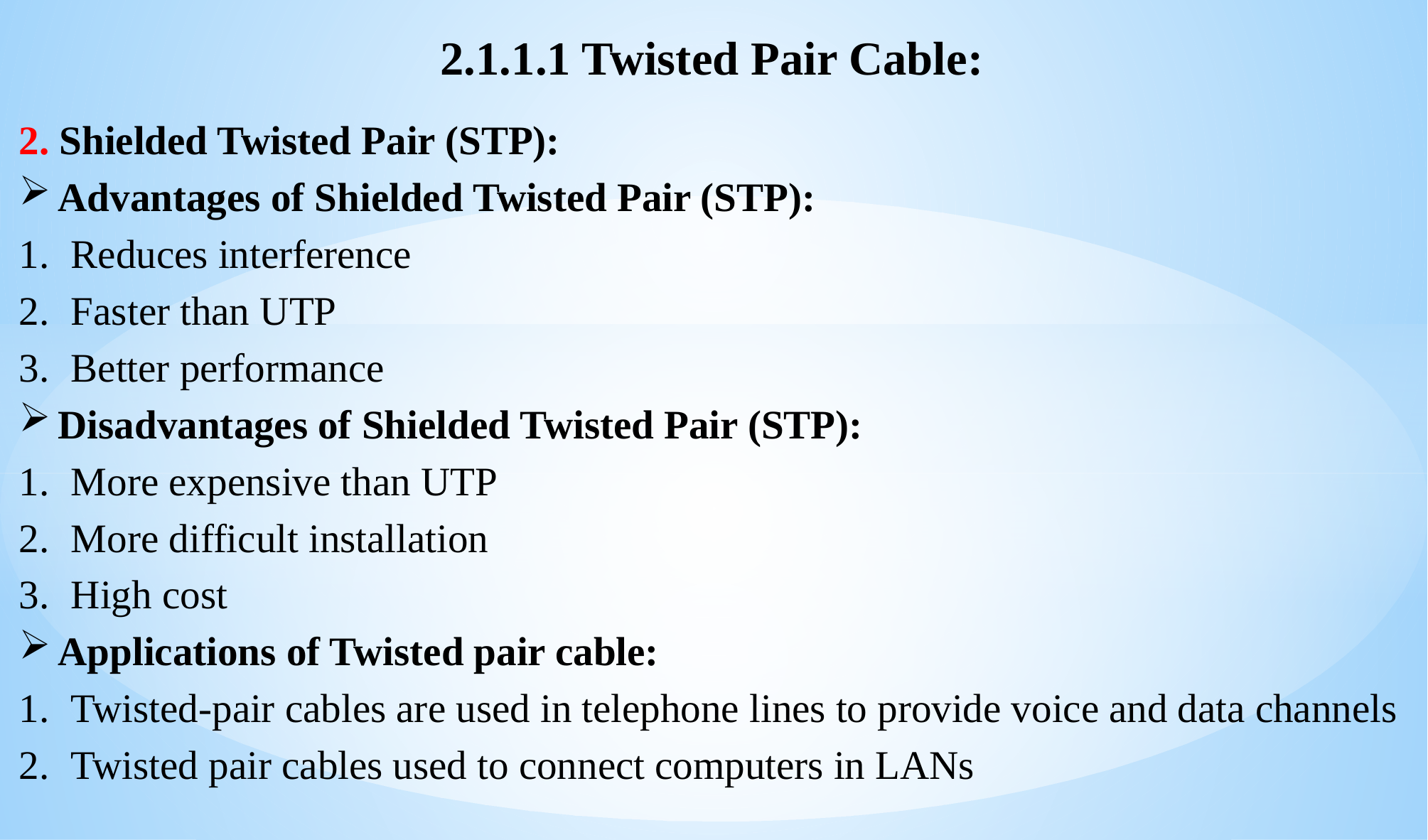

2.1.1.1 Twisted Pair Cable:
2. Shielded Twisted Pair (STP):
Advantages of Shielded Twisted Pair (STP):
Reduces interference
Faster than UTP
Better performance
Disadvantages of Shielded Twisted Pair (STP):
More expensive than UTP
More difficult installation
High cost
Applications of Twisted pair cable:
Twisted-pair cables are used in telephone lines to provide voice and data channels
Twisted pair cables used to connect computers in LANs